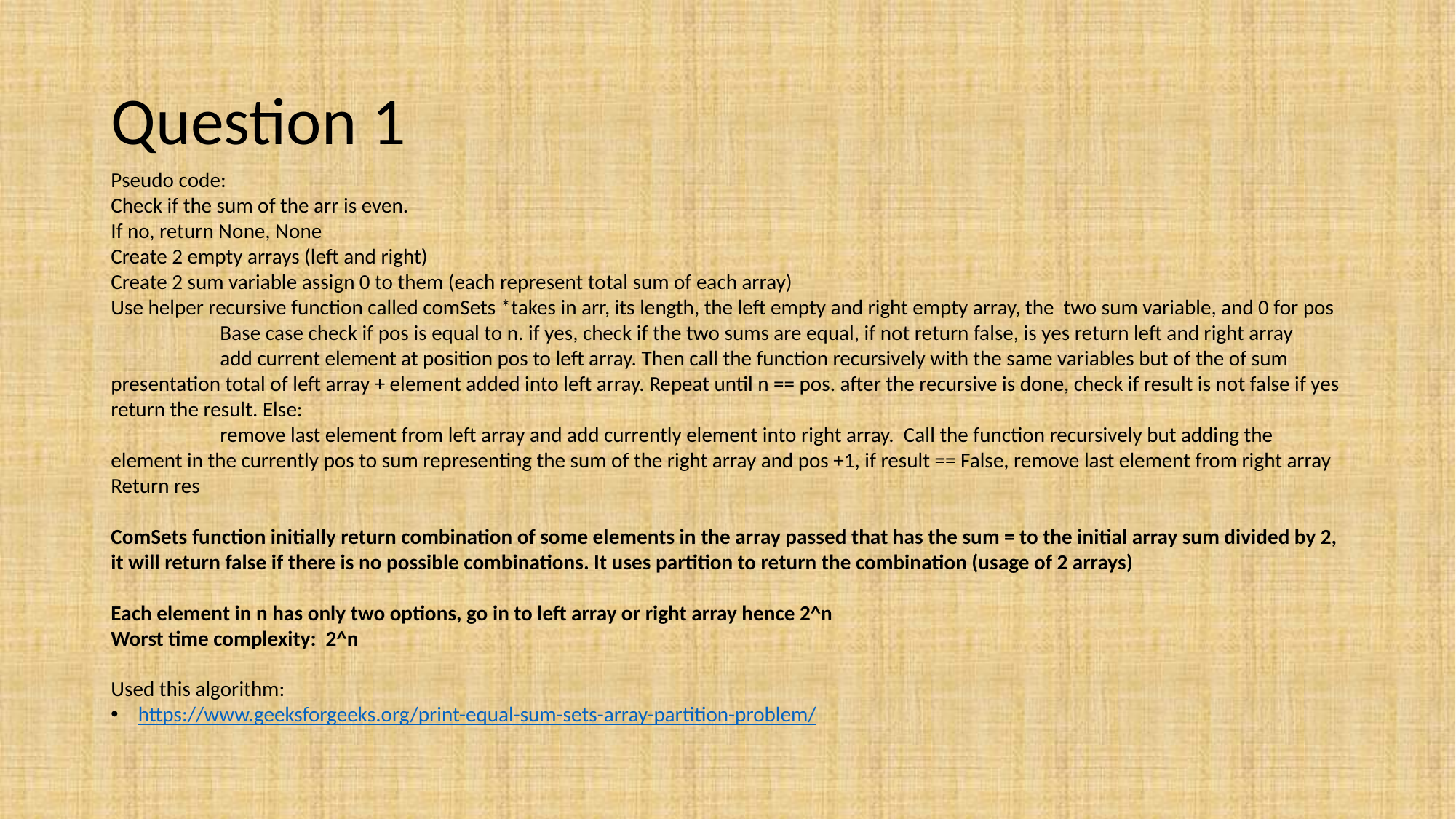

# Question 1
Pseudo code:
Check if the sum of the arr is even.
If no, return None, None
Create 2 empty arrays (left and right)
Create 2 sum variable assign 0 to them (each represent total sum of each array)
Use helper recursive function called comSets *takes in arr, its length, the left empty and right empty array, the  two sum variable, and 0 for pos
	Base case check if pos is equal to n. if yes, check if the two sums are equal, if not return false, is yes return left and right array
	add current element at position pos to left array. Then call the function recursively with the same variables but of the of sum presentation total of left array + element added into left array. Repeat until n == pos. after the recursive is done, check if result is not false if yes return the result. Else:
	remove last element from left array and add currently element into right array.  Call the function recursively but adding the element in the currently pos to sum representing the sum of the right array and pos +1, if result == False, remove last element from right array
Return res

ComSets function initially return combination of some elements in the array passed that has the sum = to the initial array sum divided by 2, it will return false if there is no possible combinations. It uses partition to return the combination (usage of 2 arrays)

Each element in n has only two options, go in to left array or right array hence 2^n
Worst time complexity:  2^n

Used this algorithm:
https://www.geeksforgeeks.org/print-equal-sum-sets-array-partition-problem/